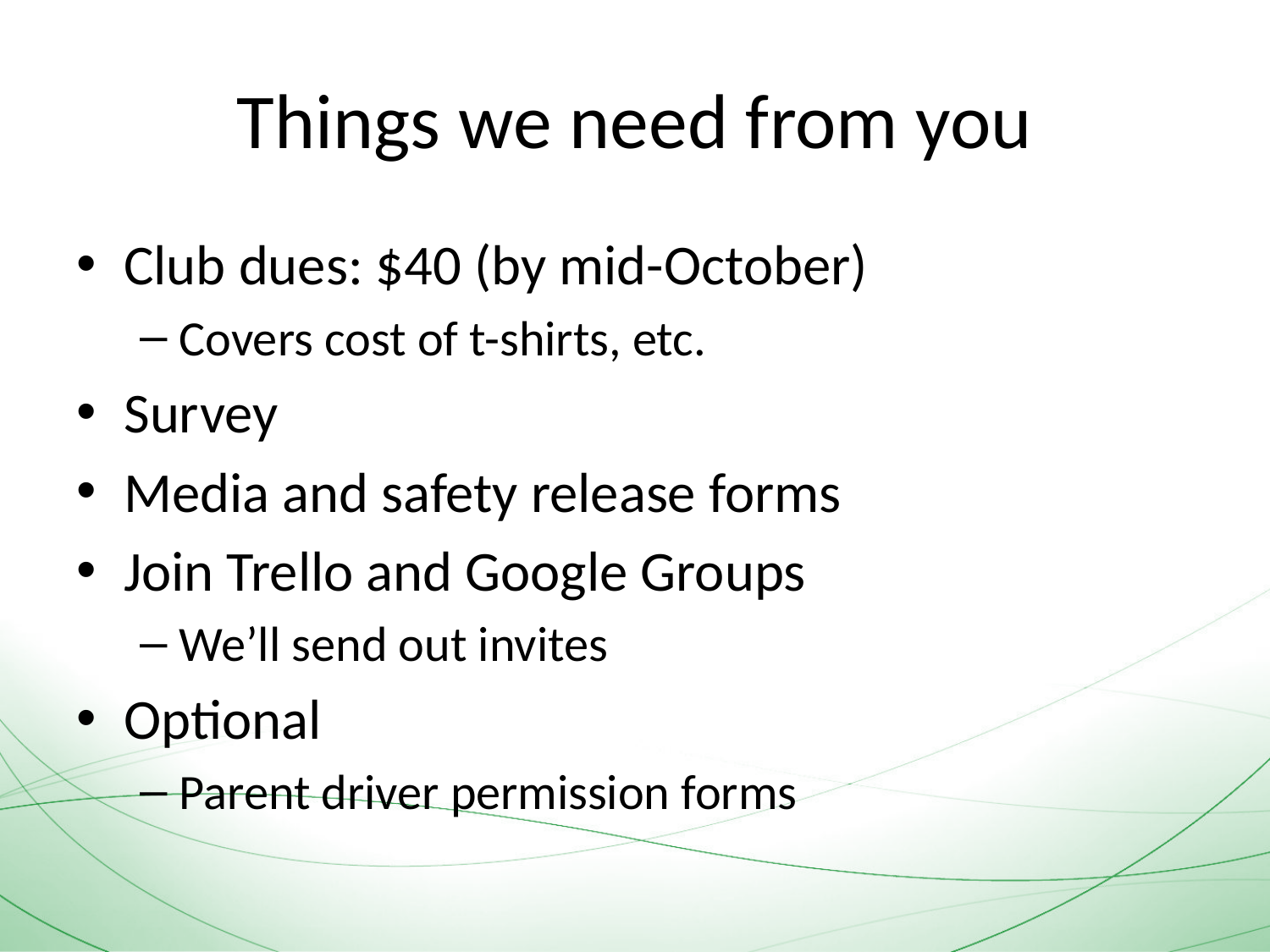

# Things we need from you
Club dues: $40 (by mid-October)
Covers cost of t-shirts, etc.
Survey
Media and safety release forms
Join Trello and Google Groups
We’ll send out invites
Optional
Parent driver permission forms